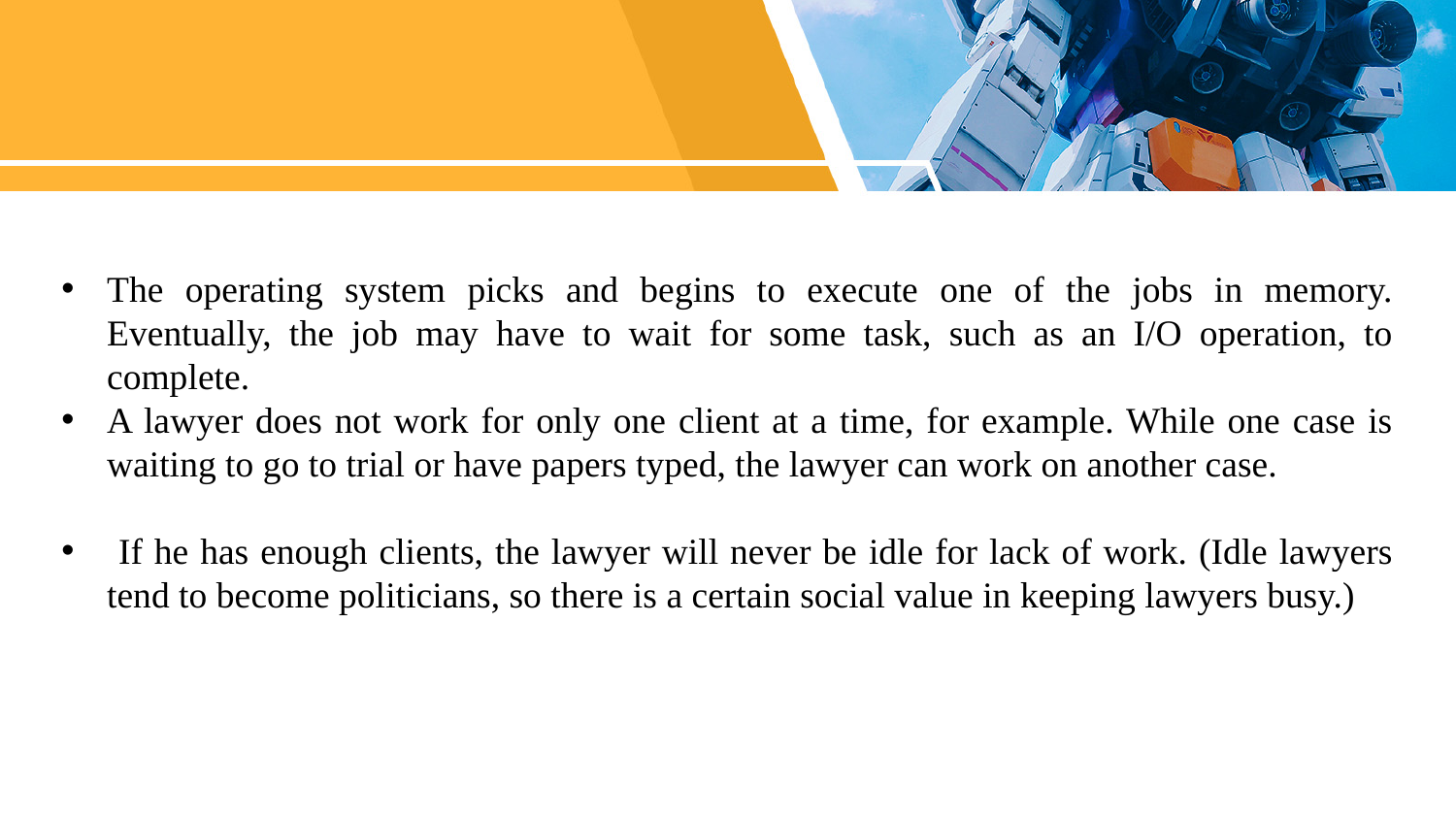

The operating system picks and begins to execute one of the jobs in memory. Eventually, the job may have to wait for some task, such as an I/O operation, to complete.
A lawyer does not work for only one client at a time, for example. While one case is waiting to go to trial or have papers typed, the lawyer can work on another case.

 If he has enough clients, the lawyer will never be idle for lack of work. (Idle lawyers tend to become politicians, so there is a certain social value in keeping lawyers busy.)